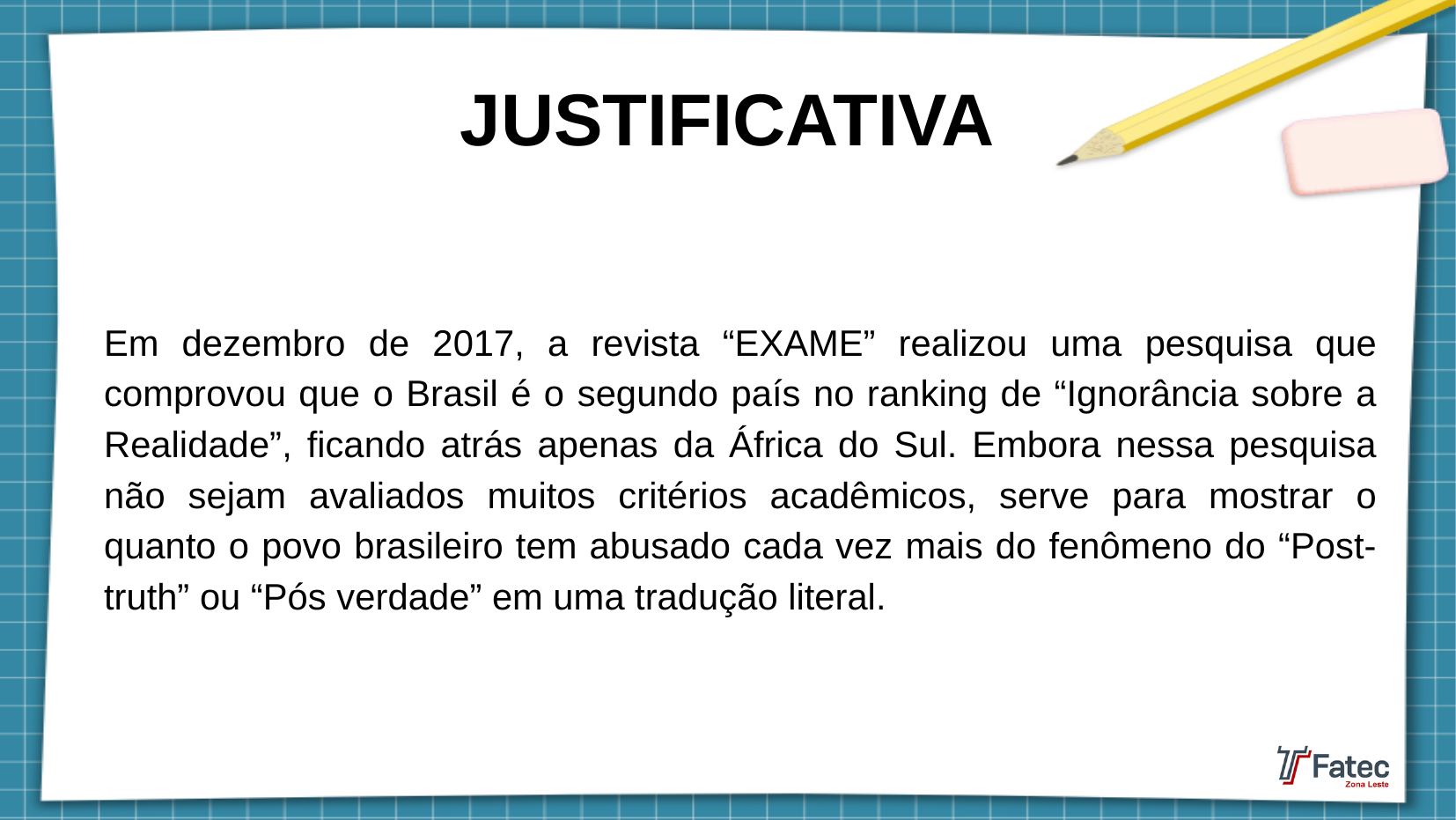

JUSTIFICATIVA
Em dezembro de 2017, a revista “EXAME” realizou uma pesquisa que comprovou que o Brasil é o segundo país no ranking de “Ignorância sobre a Realidade”, ficando atrás apenas da África do Sul. Embora nessa pesquisa não sejam avaliados muitos critérios acadêmicos, serve para mostrar o quanto o povo brasileiro tem abusado cada vez mais do fenômeno do “Post-truth” ou “Pós verdade” em uma tradução literal.